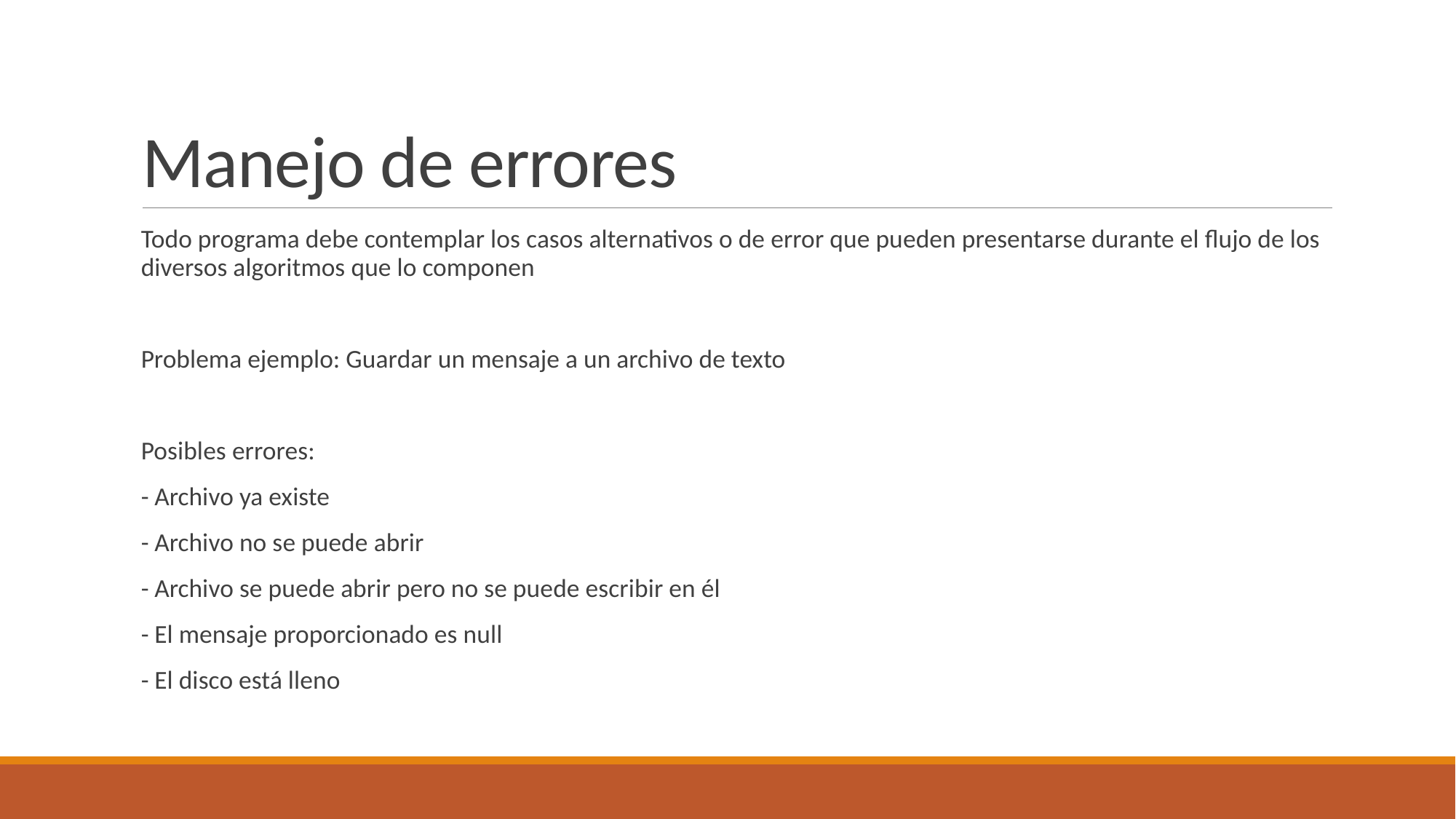

# Manejo de errores
Todo programa debe contemplar los casos alternativos o de error que pueden presentarse durante el flujo de los diversos algoritmos que lo componen

Problema ejemplo: Guardar un mensaje a un archivo de texto

Posibles errores:
- Archivo ya existe
- Archivo no se puede abrir
- Archivo se puede abrir pero no se puede escribir en él
- El mensaje proporcionado es null
- El disco está lleno